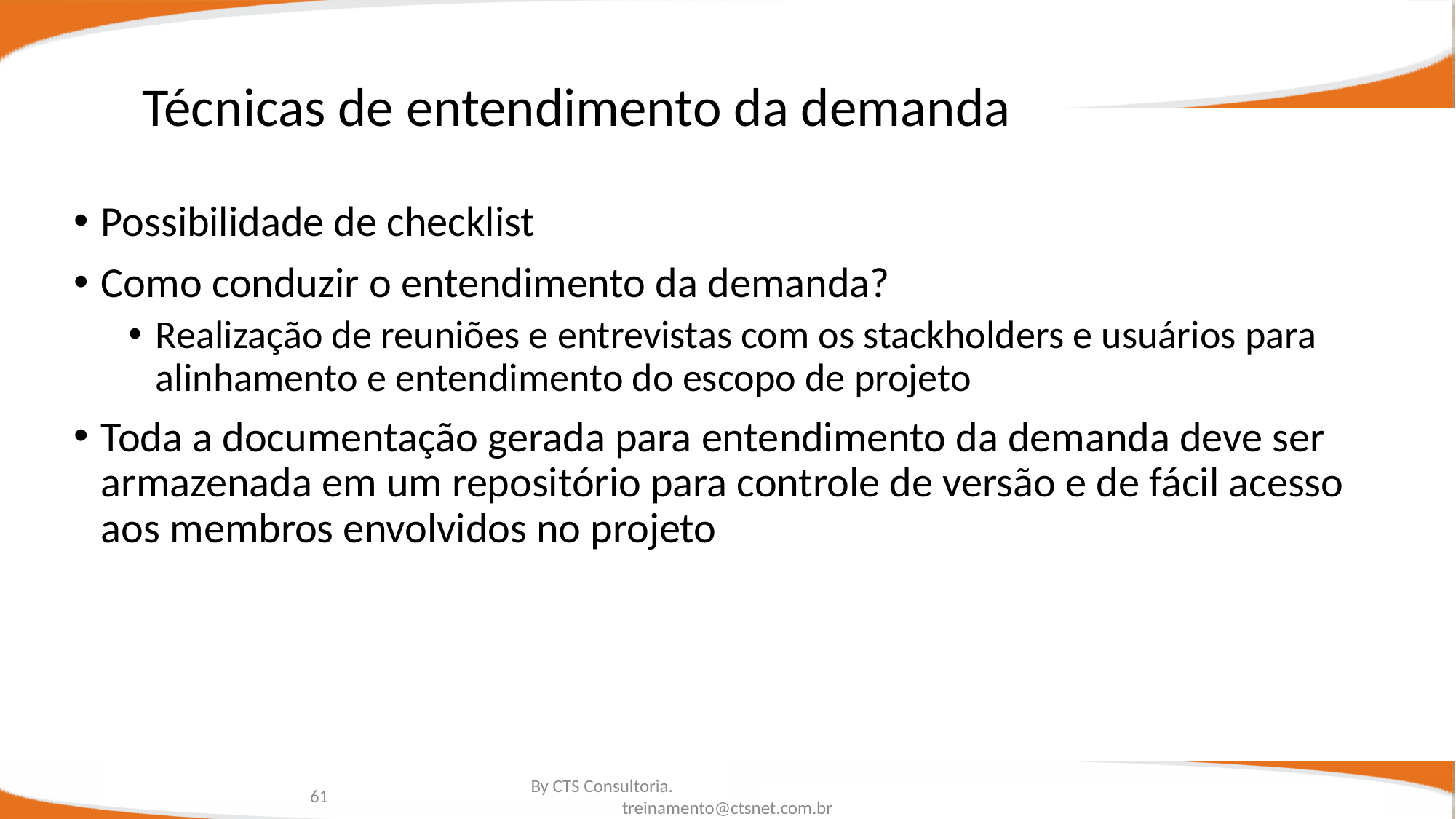

# Técnicas de entendimento da demanda
Possibilidade de checklist
Como conduzir o entendimento da demanda?
Realização de reuniões e entrevistas com os stackholders e usuários para alinhamento e entendimento do escopo de projeto
Toda a documentação gerada para entendimento da demanda deve ser armazenada em um repositório para controle de versão e de fácil acesso aos membros envolvidos no projeto
61